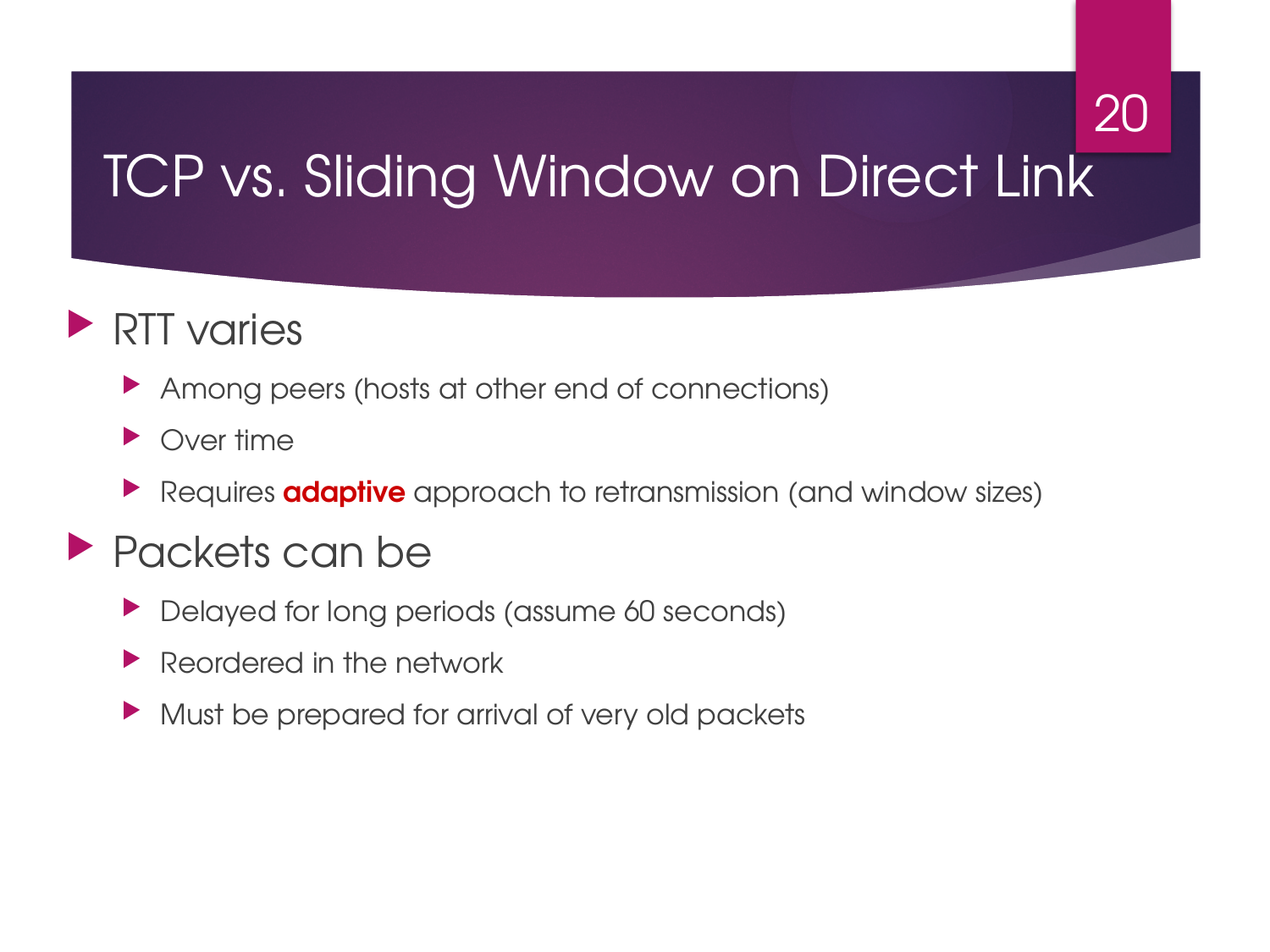

20
# TCP vs. Sliding Window on Direct Link
RTT varies
Among peers (hosts at other end of connections)
Over time
Requires adaptive approach to retransmission (and window sizes)
Packets can be
Delayed for long periods (assume 60 seconds)
Reordered in the network
Must be prepared for arrival of very old packets